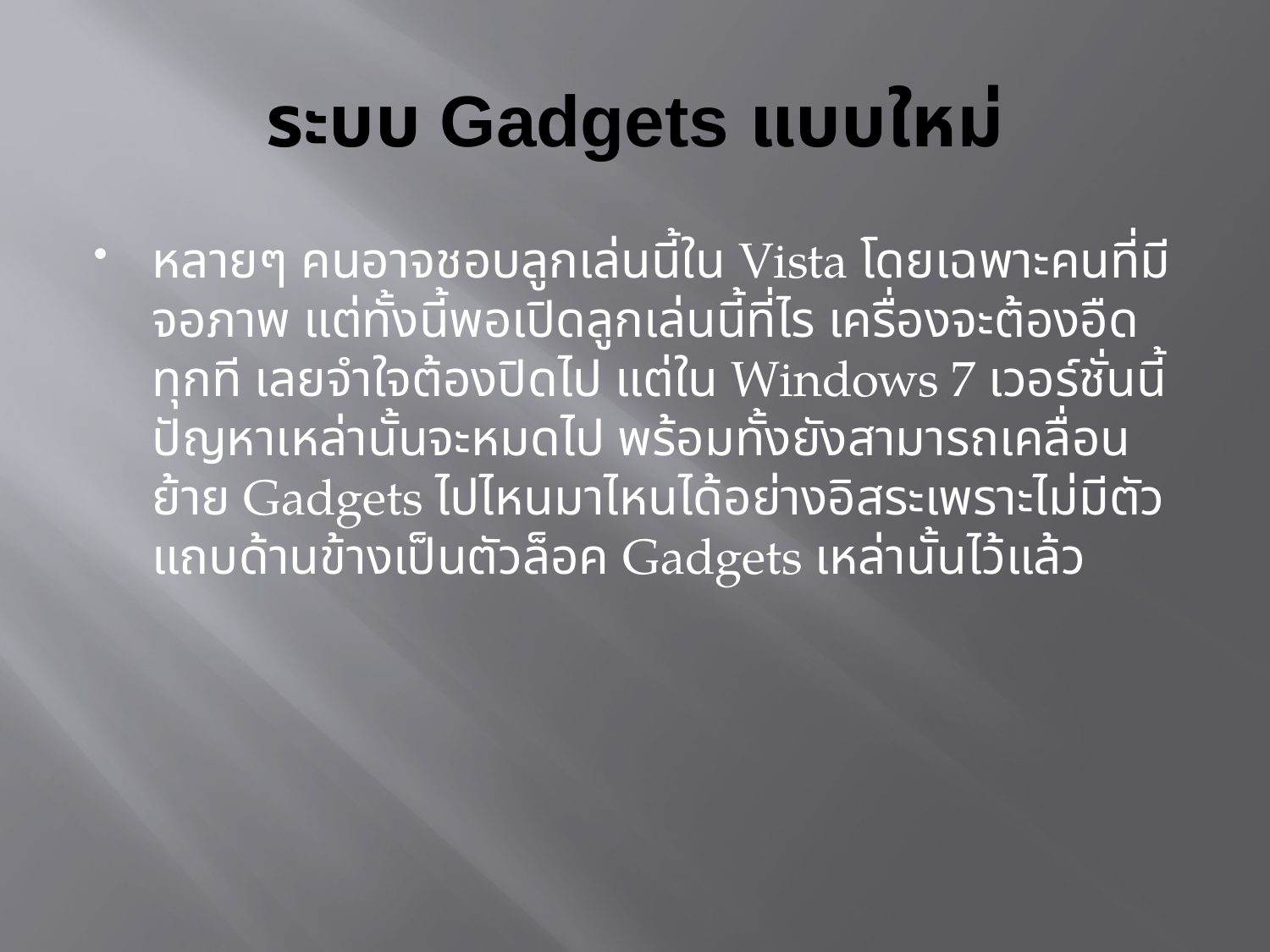

# ระบบ Gadgets แบบใหม่
หลายๆ คนอาจชอบลูกเล่นนี้ใน Vista โดยเฉพาะคนที่มีจอภาพ แต่ทั้งนี้พอเปิดลูกเล่นนี้ที่ไร เครื่องจะต้องอืดทุกที เลยจำใจต้องปิดไป แต่ใน Windows 7 เวอร์ชั่นนี้ ปัญหาเหล่านั้นจะหมดไป พร้อมทั้งยังสามารถเคลื่อนย้าย Gadgets ไปไหนมาไหนได้อย่างอิสระเพราะไม่มีตัว แถบด้านข้างเป็นตัวล็อค Gadgets เหล่านั้นไว้แล้ว